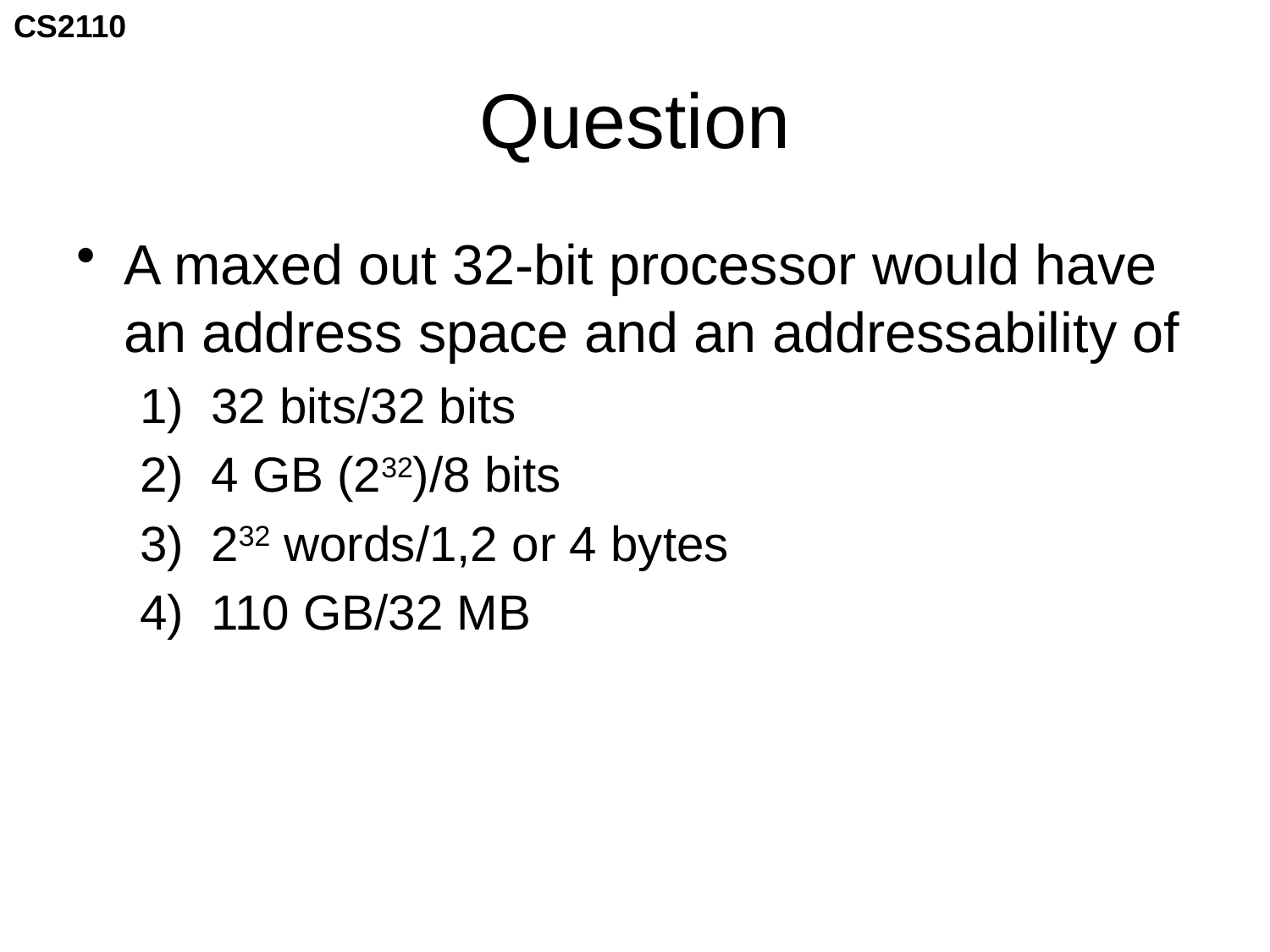

# Question
A maxed out 32-bit processor would have an address space and an addressability of
32 bits/32 bits
4 GB (232)/8 bits
232 words/1,2 or 4 bytes
110 GB/32 MB